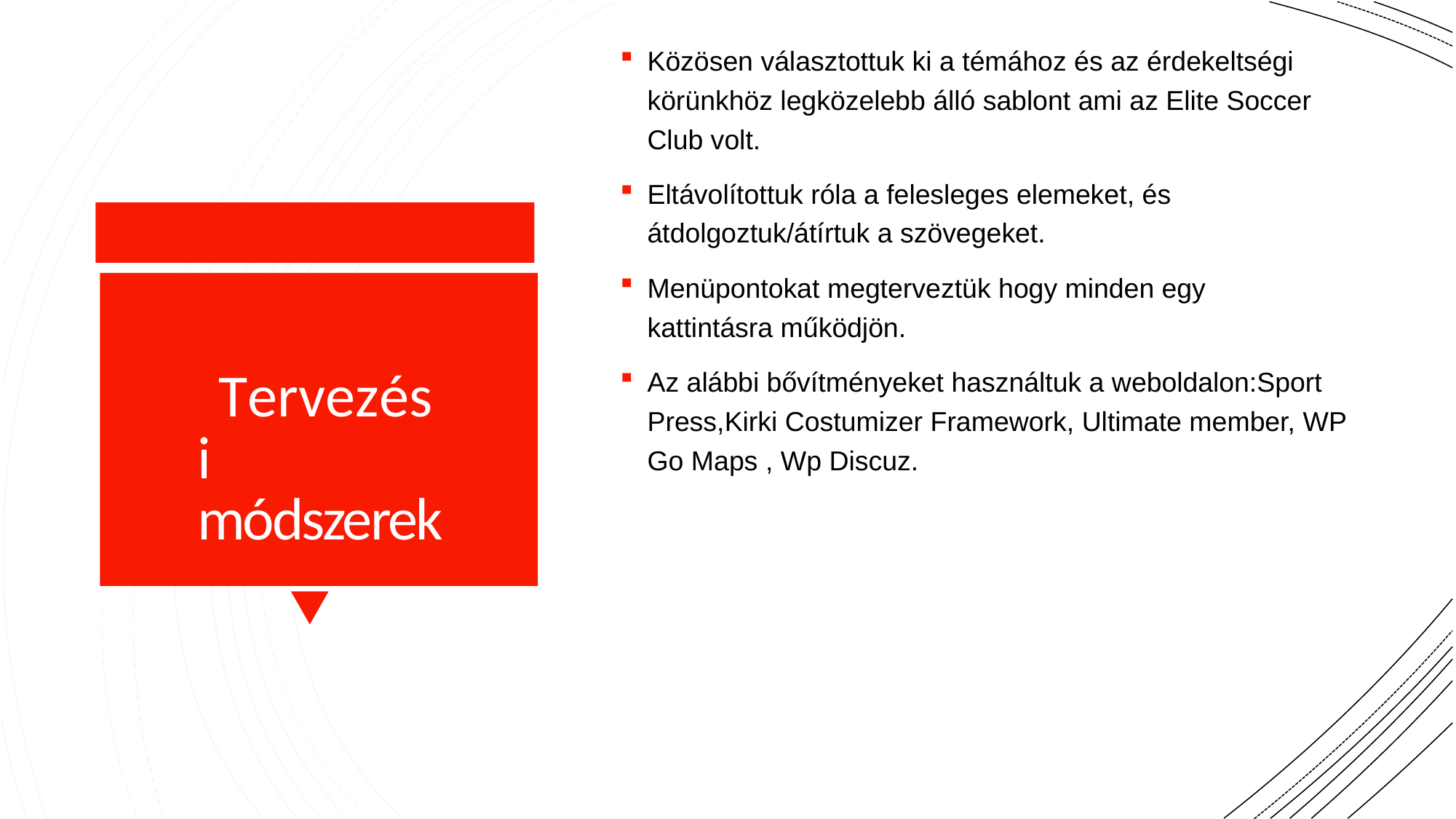

Közösen választottuk ki a témához és az érdekeltségi körünkhöz legközelebb álló sablont ami az Elite Soccer Club volt.
Eltávolítottuk róla a felesleges elemeket, és átdolgoztuk/átírtuk a szövegeket.
Menüpontokat megterveztük hogy minden egy kattintásra működjön.
Az alábbi bővítményeket használtuk a weboldalon:Sport Press,Kirki Costumizer Framework, Ultimate member, WP Go Maps , Wp Discuz.

Tervezési módszerek